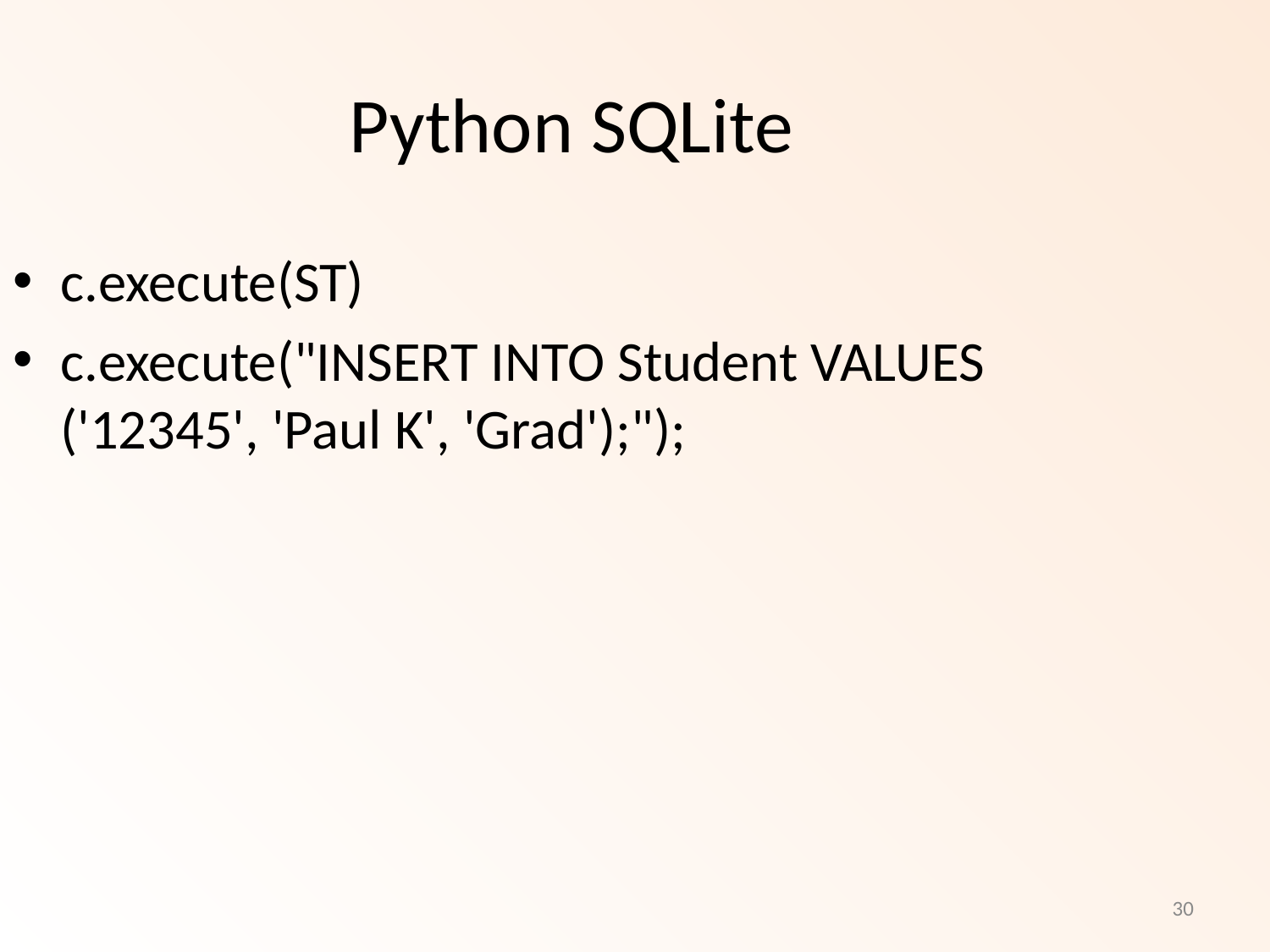

Python SQLite
c.execute(ST)
c.execute("INSERT INTO Student VALUES ('12345', 'Paul K', 'Grad');");
30